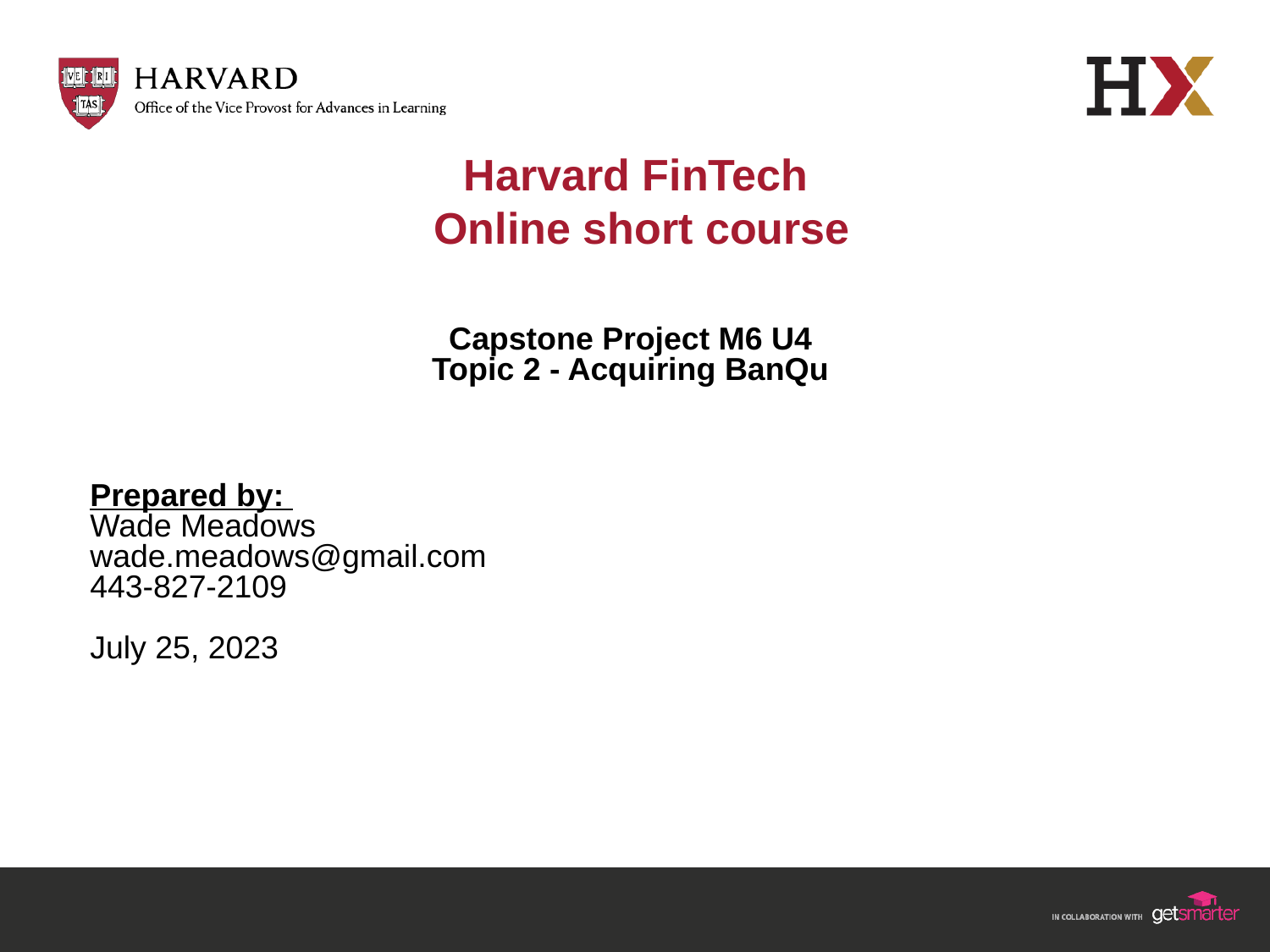

# Harvard FinTech Online short course

Capstone Project M6 U4
Topic 2 - Acquiring BanQu

Prepared by:
Wade Meadows
wade.meadows@gmail.com
443-827-2109

July 25, 2023